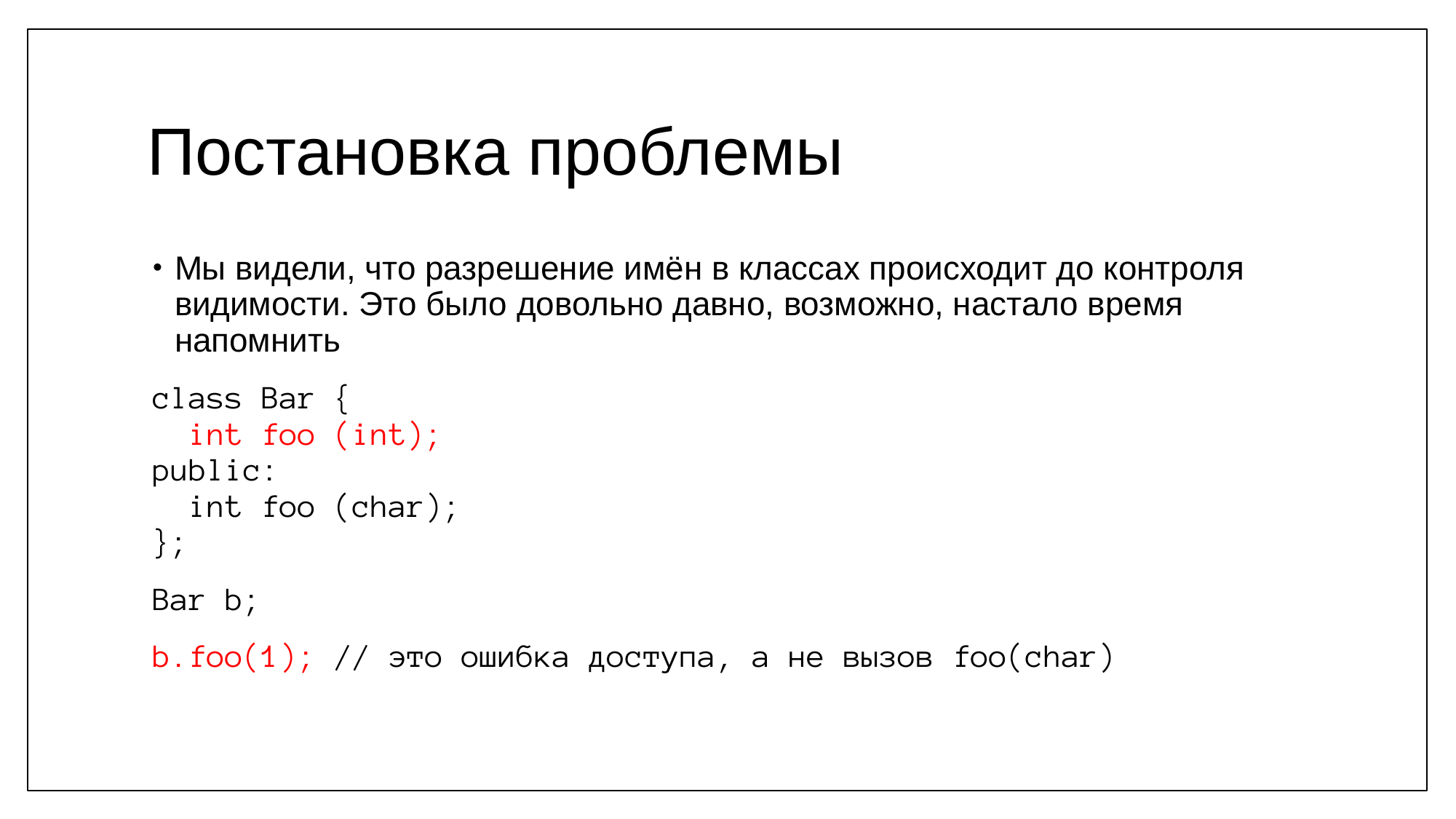

# Постановка проблемы
Мы видели, что разрешение имён в классах происходит до контроля видимости. Это было довольно давно, возможно, настало время напомнить
class Bar {
  int foo (int);
public:
  int foo (char);
};
Bar b;
b.foo(1); // это ошибка доступа, а не вызов foo(char)